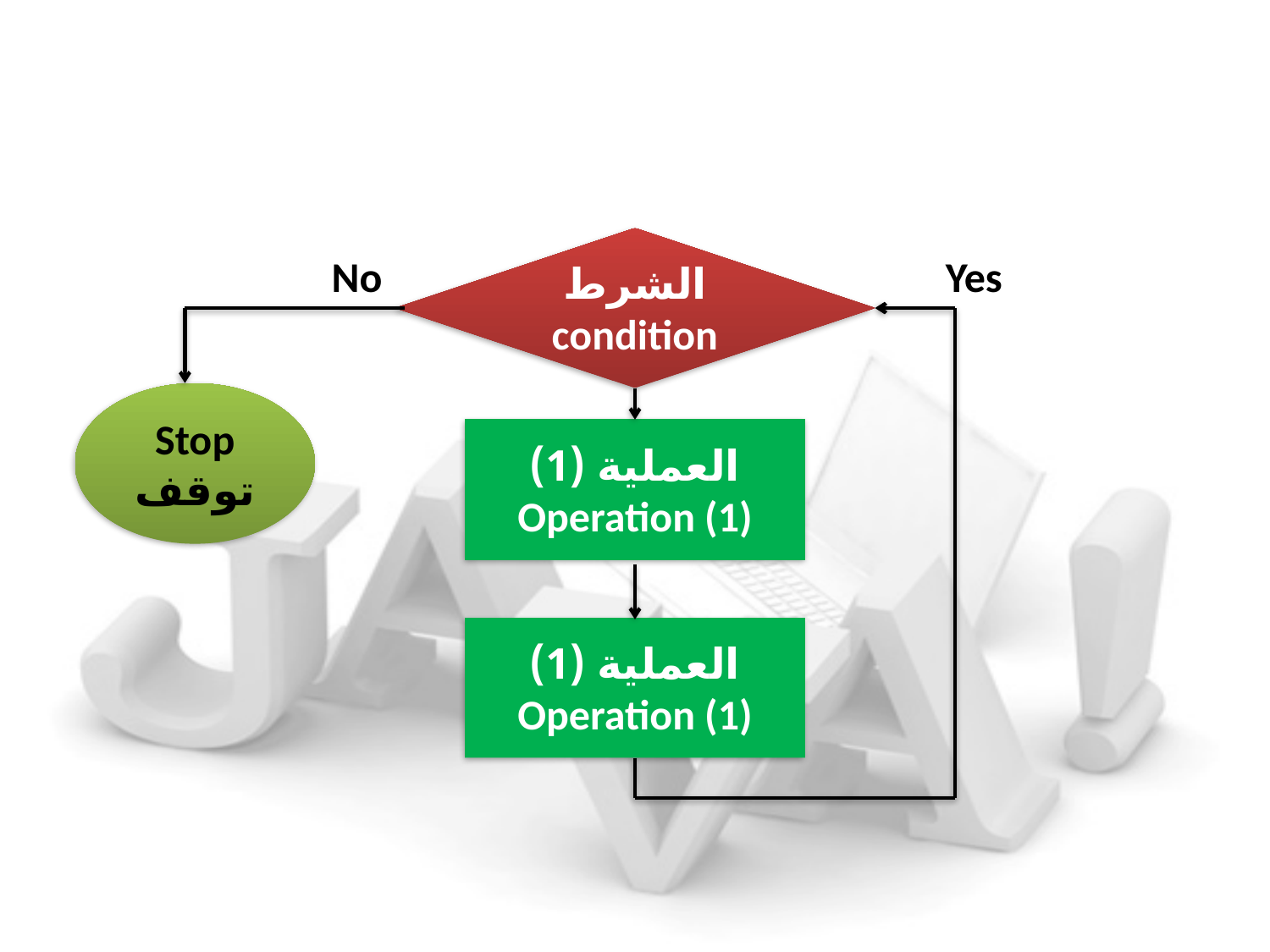

الشرط condition
No
Yes
Stop
توقف
العملية (1) Operation (1)
العملية (1) Operation (1)